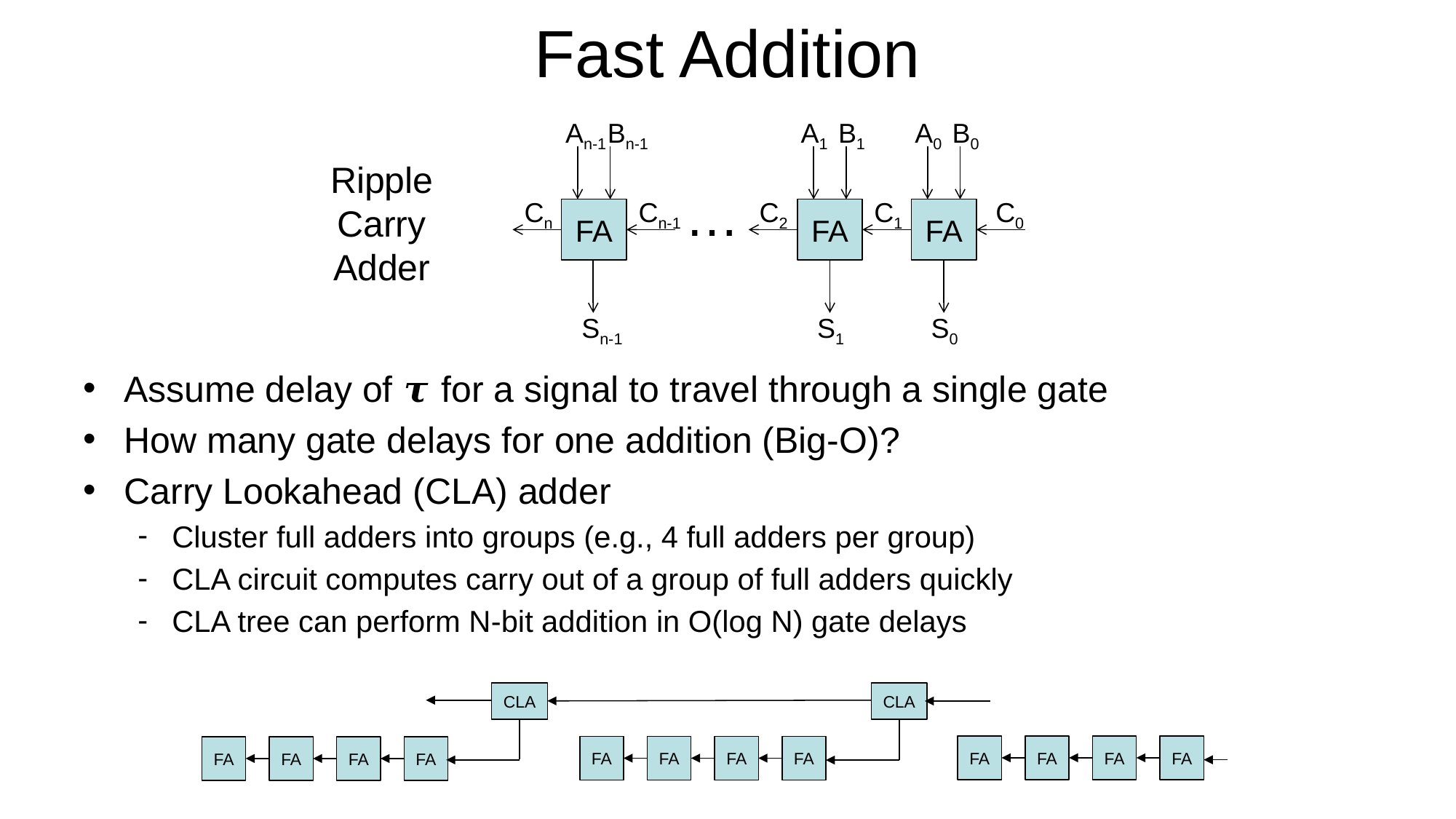

# Fast Addition
An-1
Bn-1
A1
B1
A0
B0
…
Cn
Cn-1
C2
C1
C0
FA
FA
FA
Sn-1
S1
S0
Ripple
Carry
Adder
Assume delay of 𝝉 for a signal to travel through a single gate
How many gate delays for one addition (Big-O)?
Carry Lookahead (CLA) adder
Cluster full adders into groups (e.g., 4 full adders per group)
CLA circuit computes carry out of a group of full adders quickly
CLA tree can perform N-bit addition in O(log N) gate delays

CLA
CLA
FA
FA
FA
FA
FA
FA
FA
FA
FA
FA
FA
FA